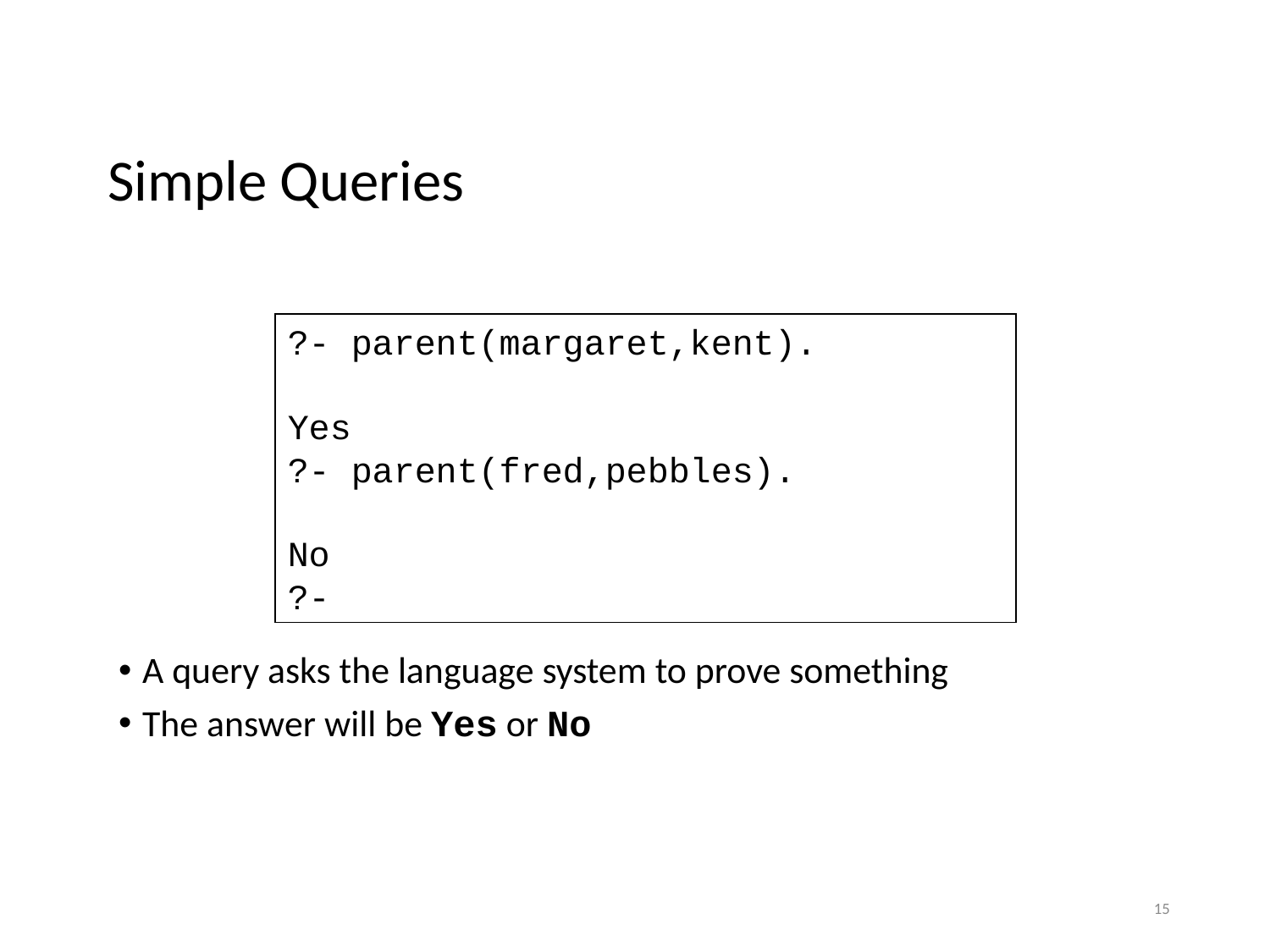

# Simple Queries
?- parent(margaret,kent).
Yes
?- parent(fred,pebbles).
No
?-
A query asks the language system to prove something
The answer will be Yes or No
15